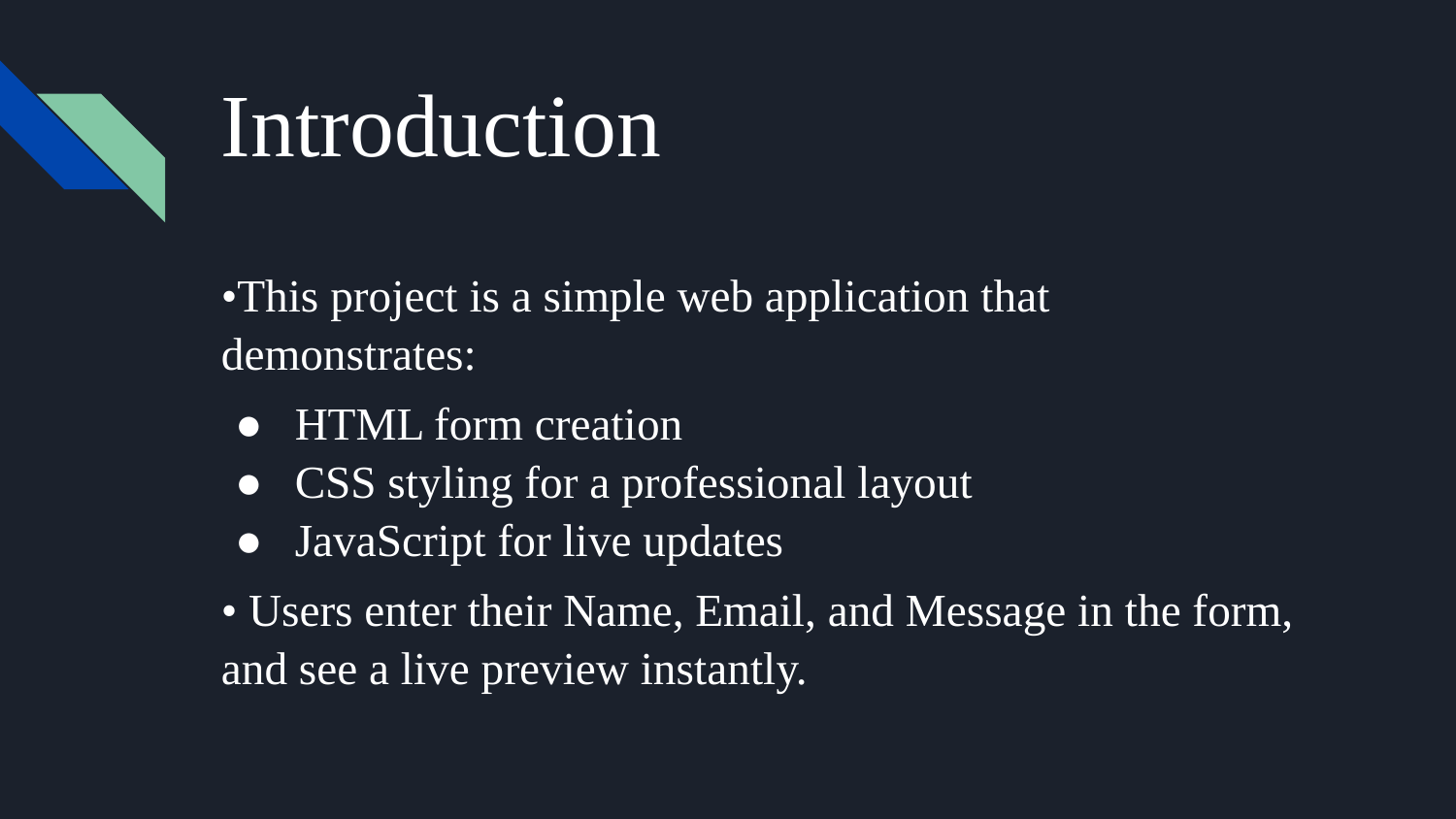

# Introduction
•This project is a simple web application that demonstrates:
HTML form creation
CSS styling for a professional layout
JavaScript for live updates
• Users enter their Name, Email, and Message in the form, and see a live preview instantly.